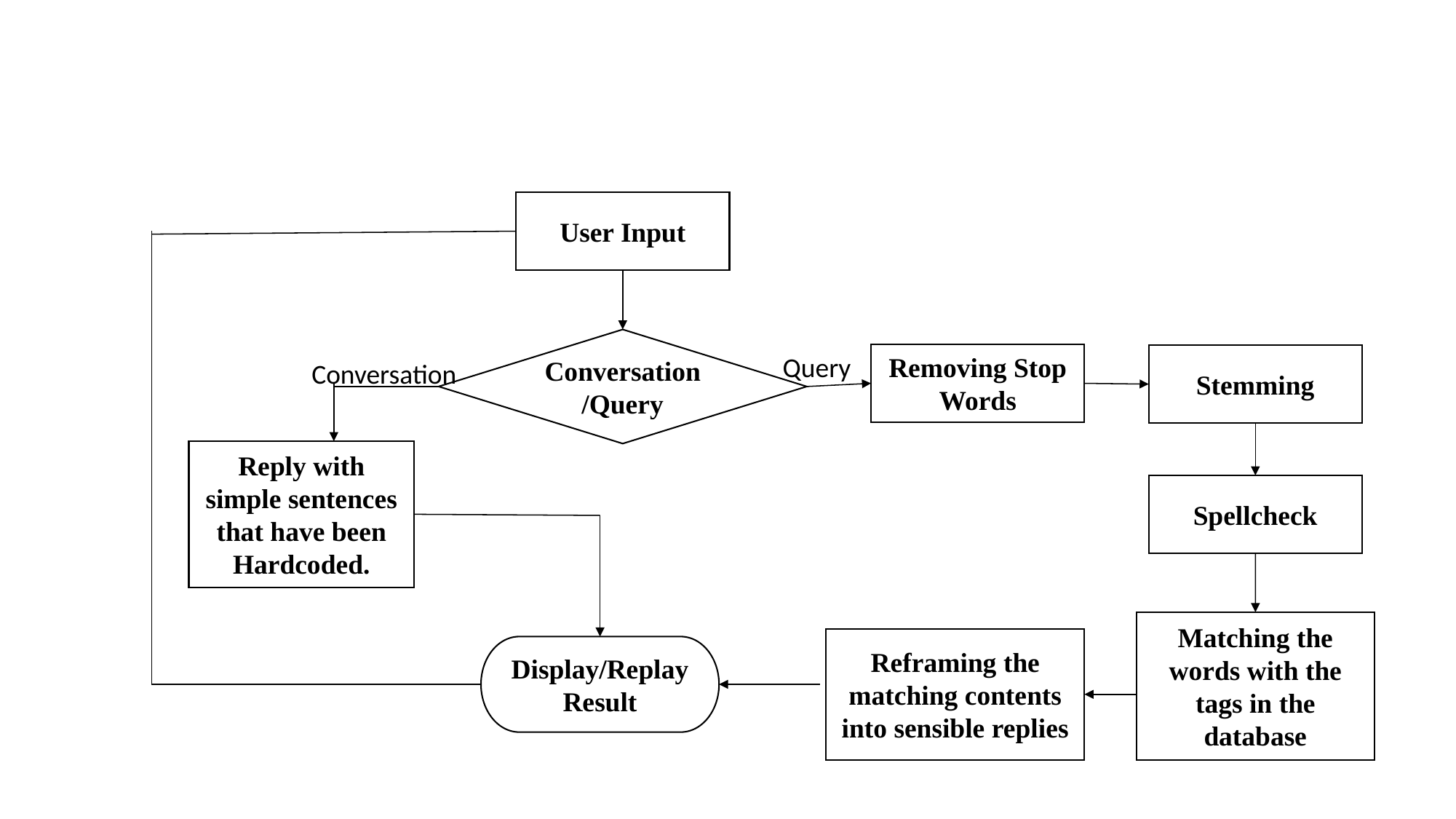

User Input

Query

Conversation
Conversation/Query
Removing Stop Words
Stemming
Reply with simple sentences that have been Hardcoded.
Spellcheck
Matching the words with the tags in the database
Reframing the matching contents into sensible replies
Display/Replay Result